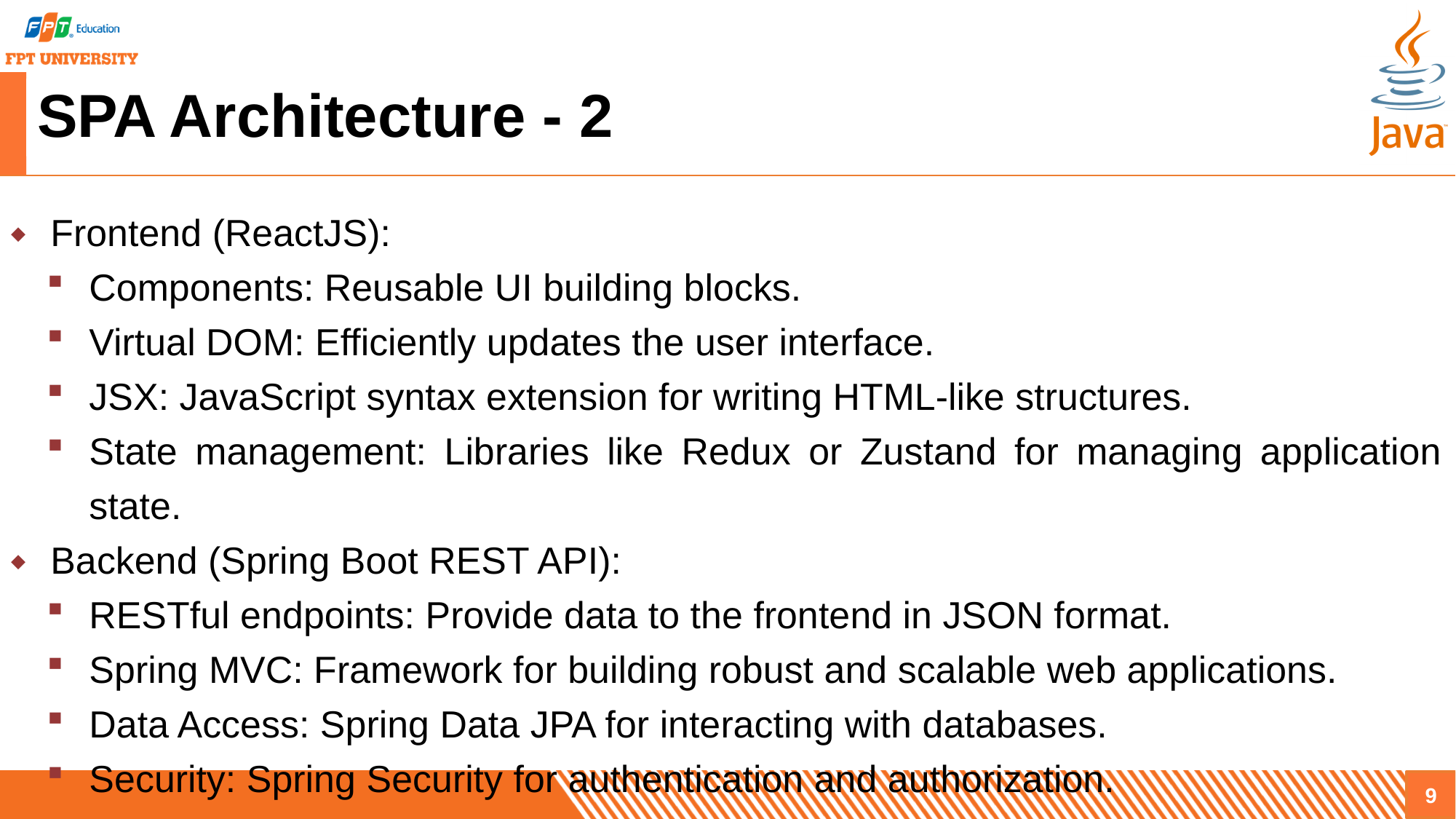

# SPA Architecture - 2
Frontend (ReactJS):
Components: Reusable UI building blocks.
Virtual DOM: Efficiently updates the user interface.
JSX: JavaScript syntax extension for writing HTML-like structures.
State management: Libraries like Redux or Zustand for managing application state.
Backend (Spring Boot REST API):
RESTful endpoints: Provide data to the frontend in JSON format.
Spring MVC: Framework for building robust and scalable web applications.
Data Access: Spring Data JPA for interacting with databases.
Security: Spring Security for authentication and authorization.
9